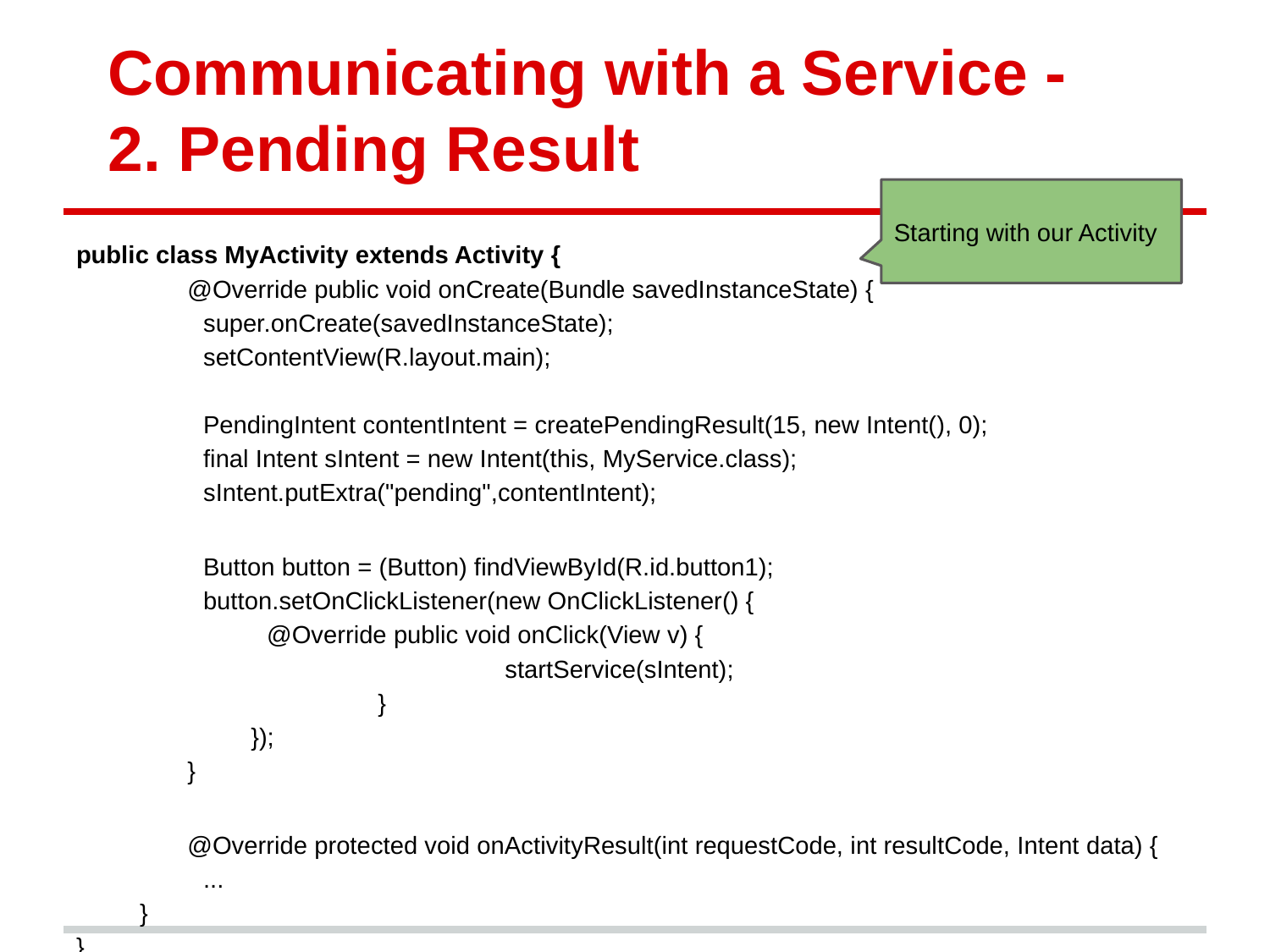

# Communicating with a Service -
2. Pending Result
Starting with our Activity
public class MyActivity extends Activity {
@Override public void onCreate(Bundle savedInstanceState) {
super.onCreate(savedInstanceState);
setContentView(R.layout.main);

PendingIntent contentIntent = createPendingResult(15, new Intent(), 0);
final Intent sIntent = new Intent(this, MyService.class);
sIntent.putExtra("pending",contentIntent);

Button button = (Button) findViewById(R.id.button1);
button.setOnClickListener(new OnClickListener() {
@Override public void onClick(View v) {
				startService(sIntent);
			}
		});
}

@Override protected void onActivityResult(int requestCode, int resultCode, Intent data) {
...
}
}